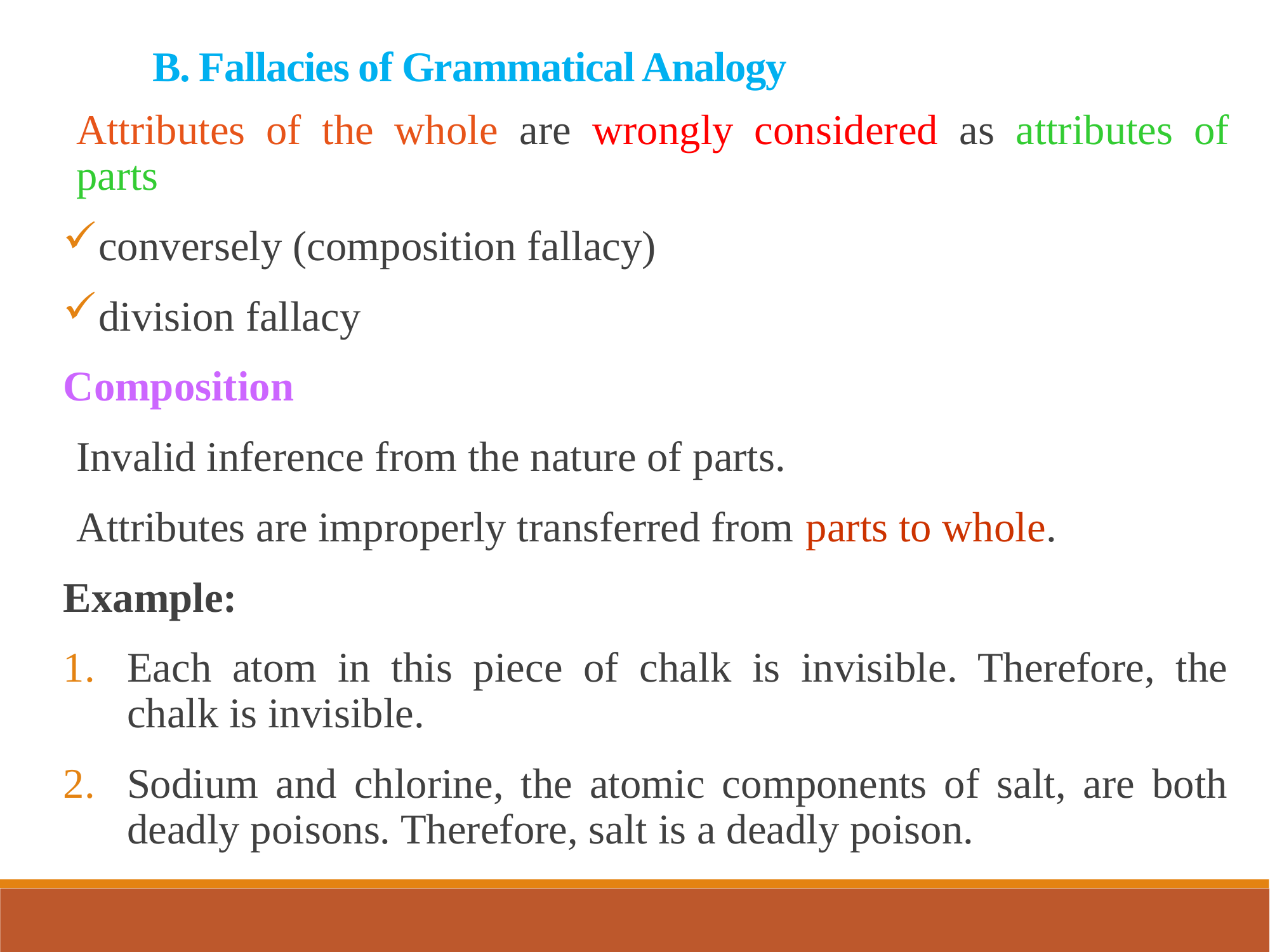

B. Fallacies of Grammatical Analogy
Attributes of the whole are wrongly considered as attributes of parts
conversely (composition fallacy)
division fallacy
Composition
Invalid inference from the nature of parts.
Attributes are improperly transferred from parts to whole.
Example:
Each atom in this piece of chalk is invisible. Therefore, the chalk is invisible.
Sodium and chlorine, the atomic components of salt, are both deadly poisons. Therefore, salt is a deadly poison.